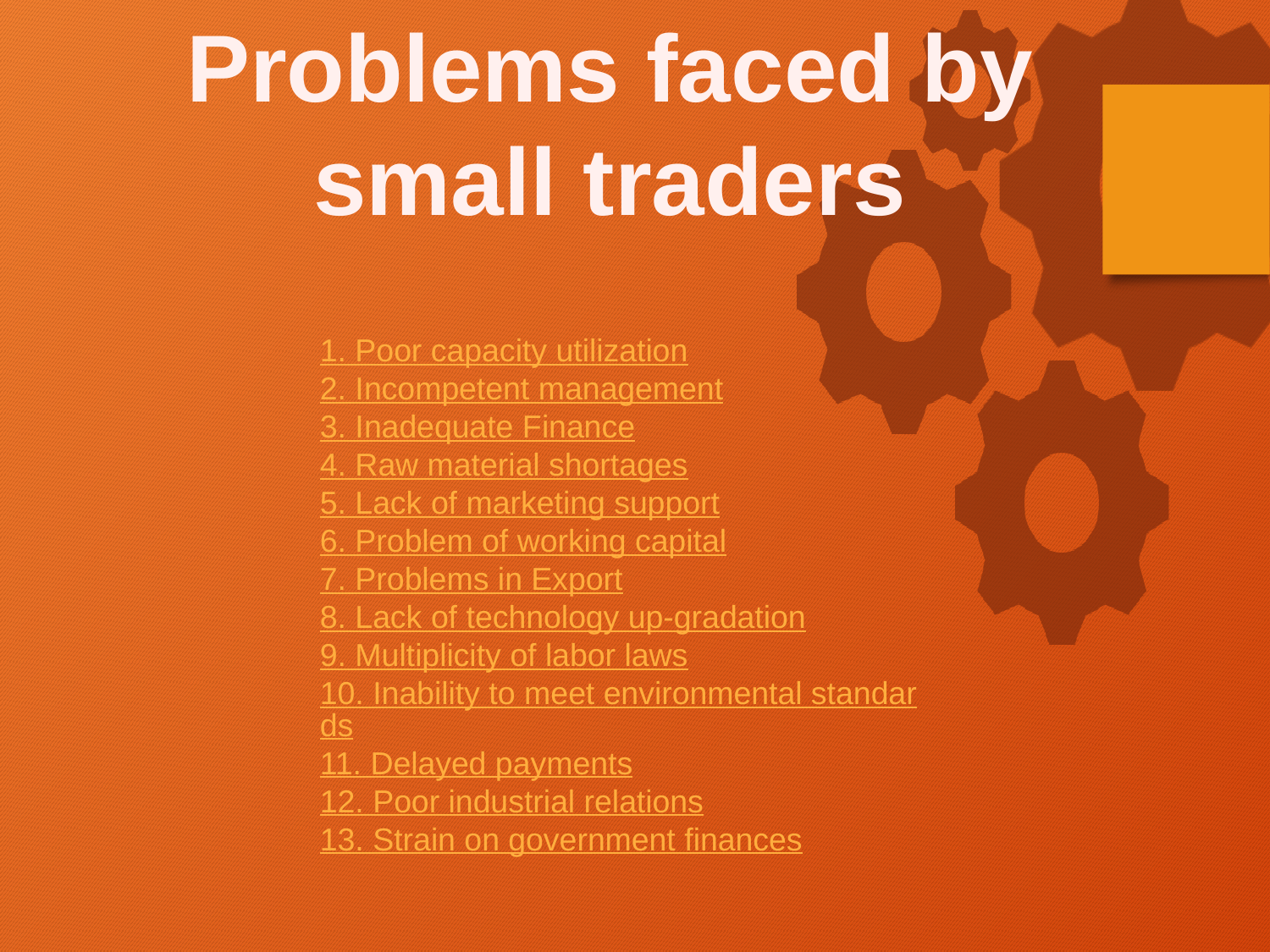

Problems faced by
small traders

1. Poor capacity utilization
2. Incompetent management
3. Inadequate Finance
4. Raw material shortages
5. Lack of marketing support
6. Problem of working capital
7. Problems in Export
8. Lack of technology up-gradation
9. Multiplicity of labor laws
10. Inability to meet environmental standards
11. Delayed payments
12. Poor industrial relations
13. Strain on government finances